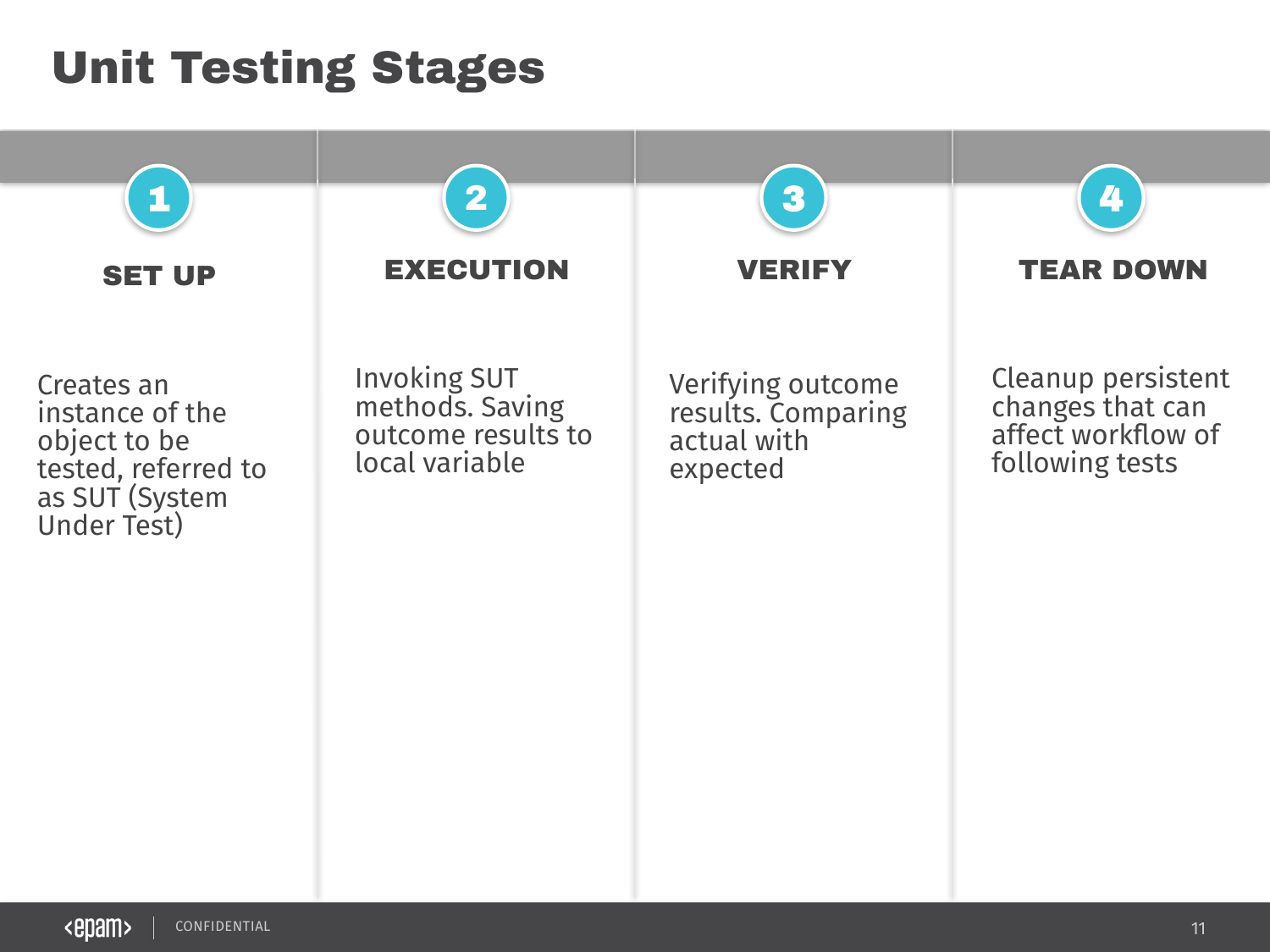

Unit Testing Stages

1
2
3
4
VERIFY
Verifying outcome results. Comparing actual with expected
Execution
Invoking SUT methods. Saving outcome results to local variable
TEAR DOWN
Cleanup persistent changes that can affect workflow of following tests
SET UP
Creates an instance of the object to be tested, referred to as SUT (System Under Test)